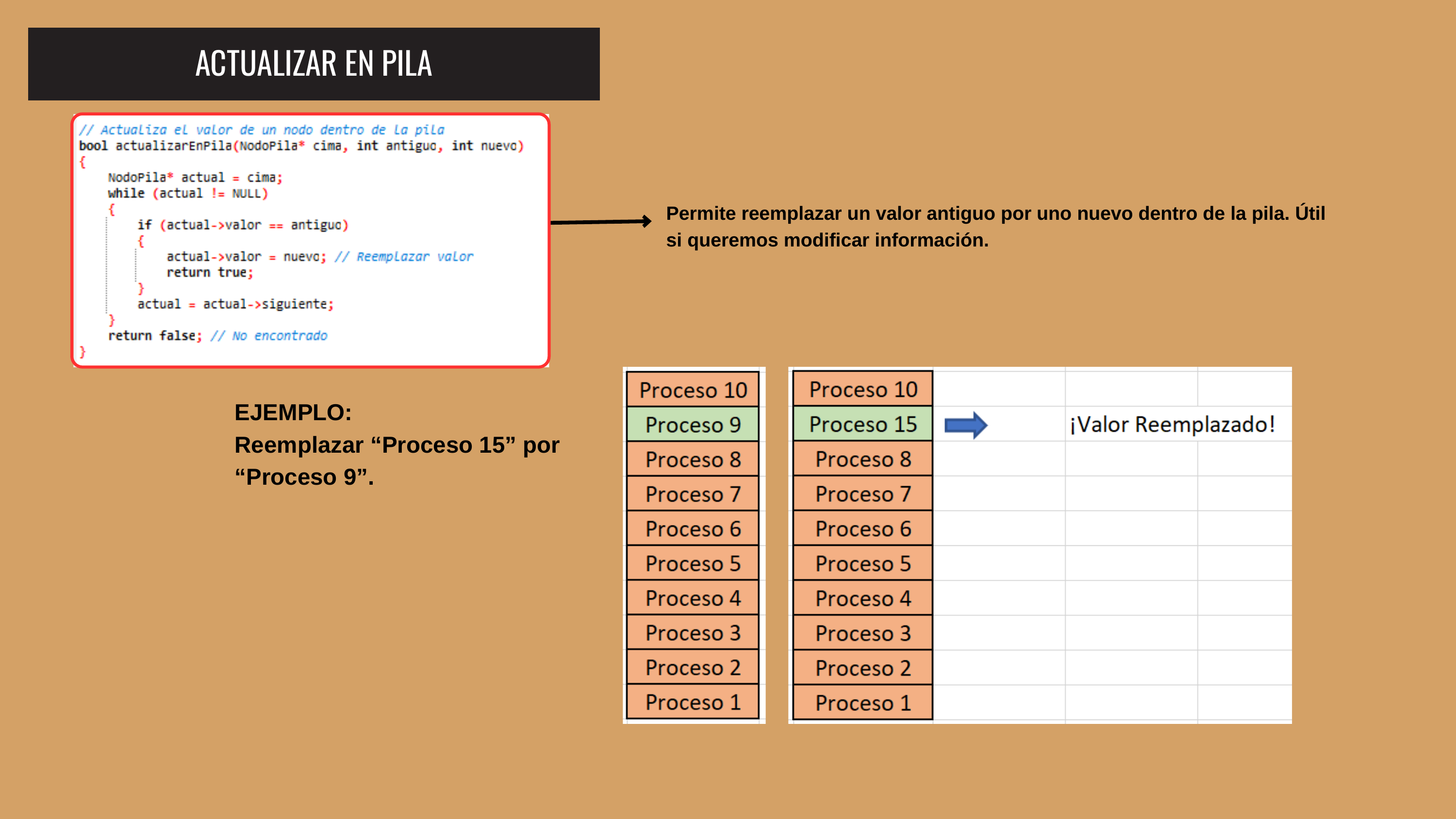

ACTUALIZAR EN PILA

Permite reemplazar un valor antiguo por uno nuevo dentro de la pila. Útil si queremos modificar información.

EJEMPLO:
Reemplazar “Proceso 15” por “Proceso 9”.